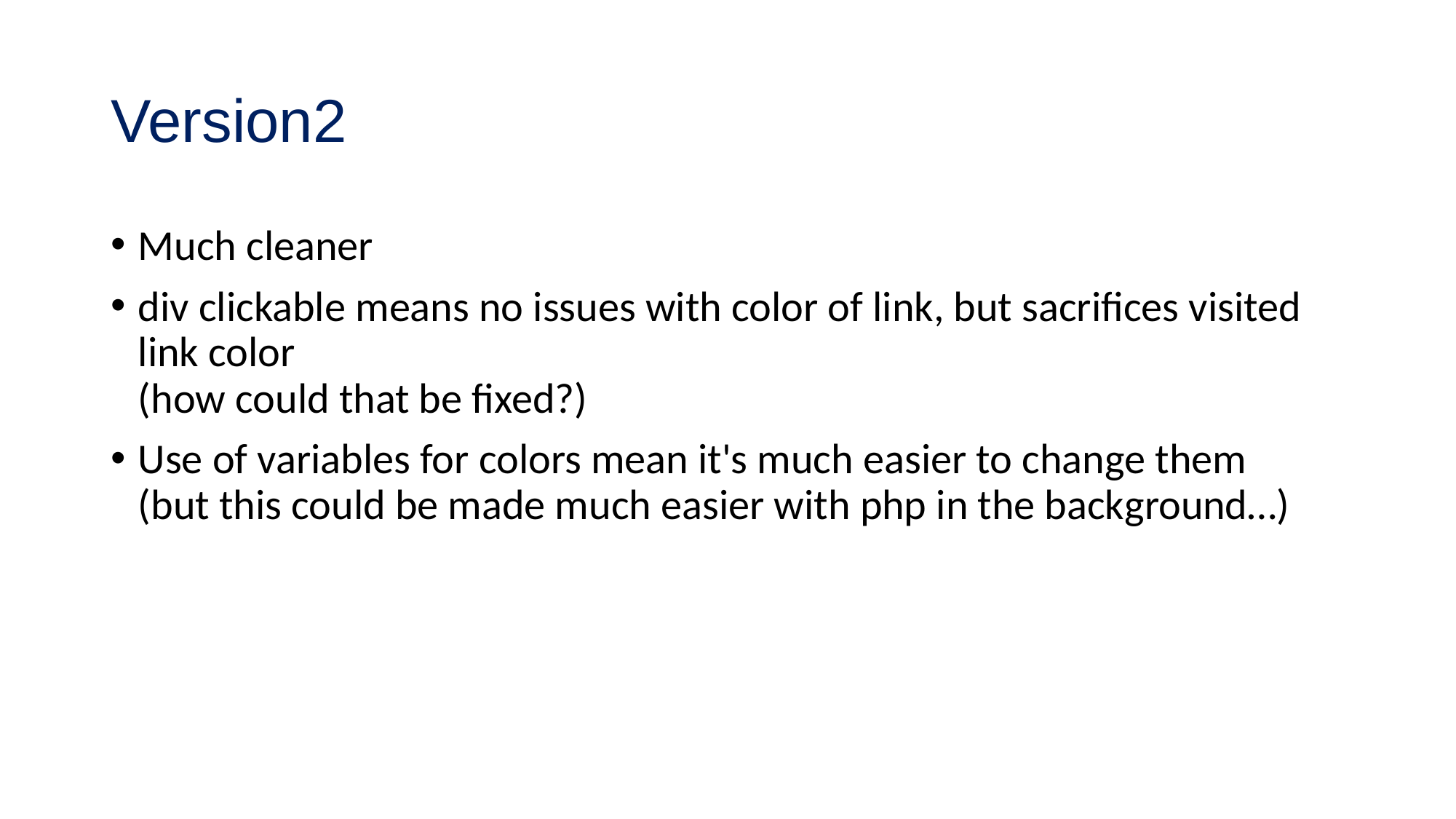

# Version2
Much cleaner
div clickable means no issues with color of link, but sacrifices visited link color
(how could that be fixed?)
Use of variables for colors mean it's much easier to change them
(but this could be made much easier with php in the background…)